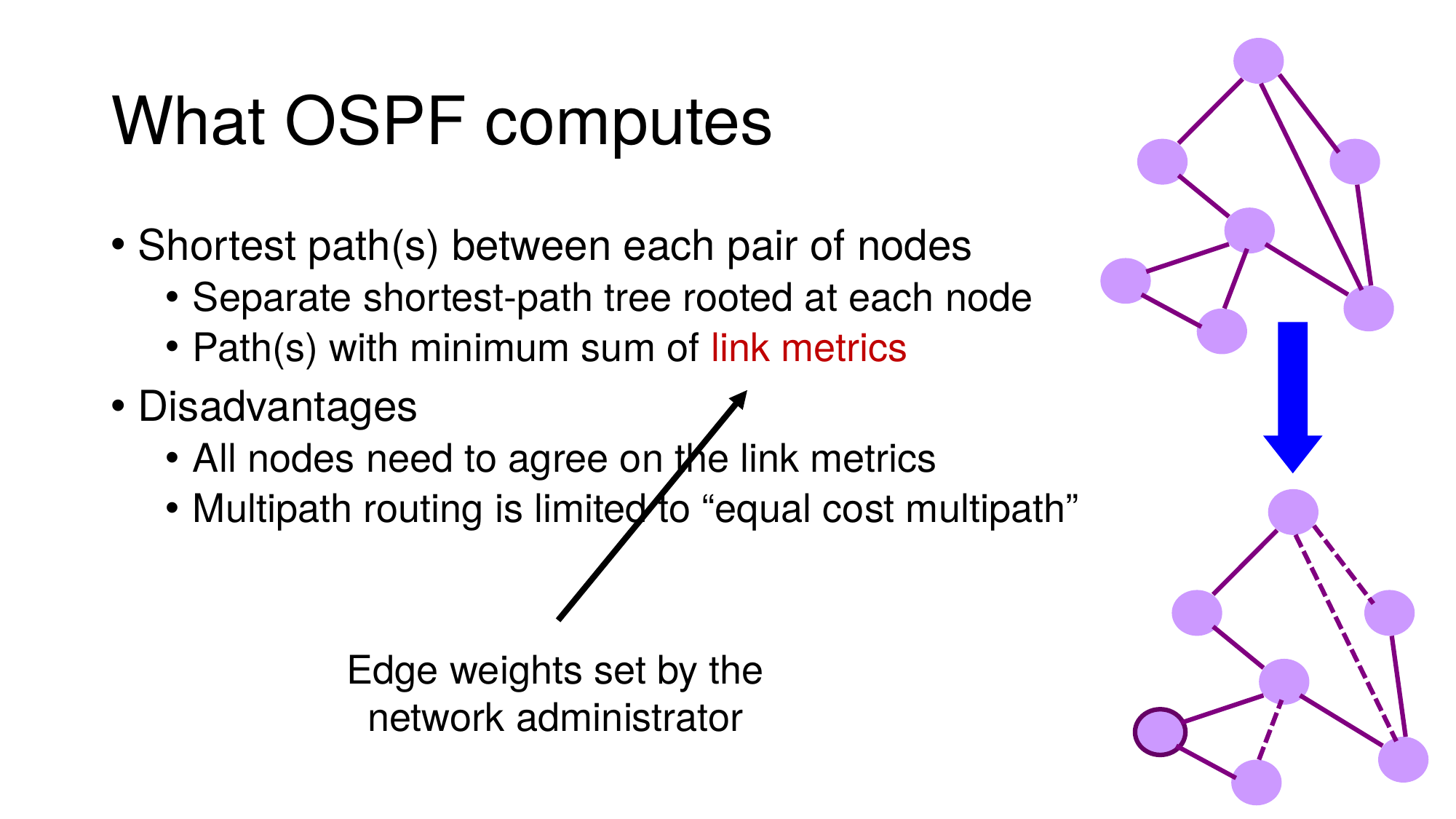

# What OSPF computes
Shortest path(s) between each pair of nodes
Separate shortest-path tree rooted at each node
Path(s) with minimum sum of link metrics
Disadvantages
All nodes need to agree on the link metrics
Multipath routing is limited to “equal cost multipath”

Edge weights set by the network administrator